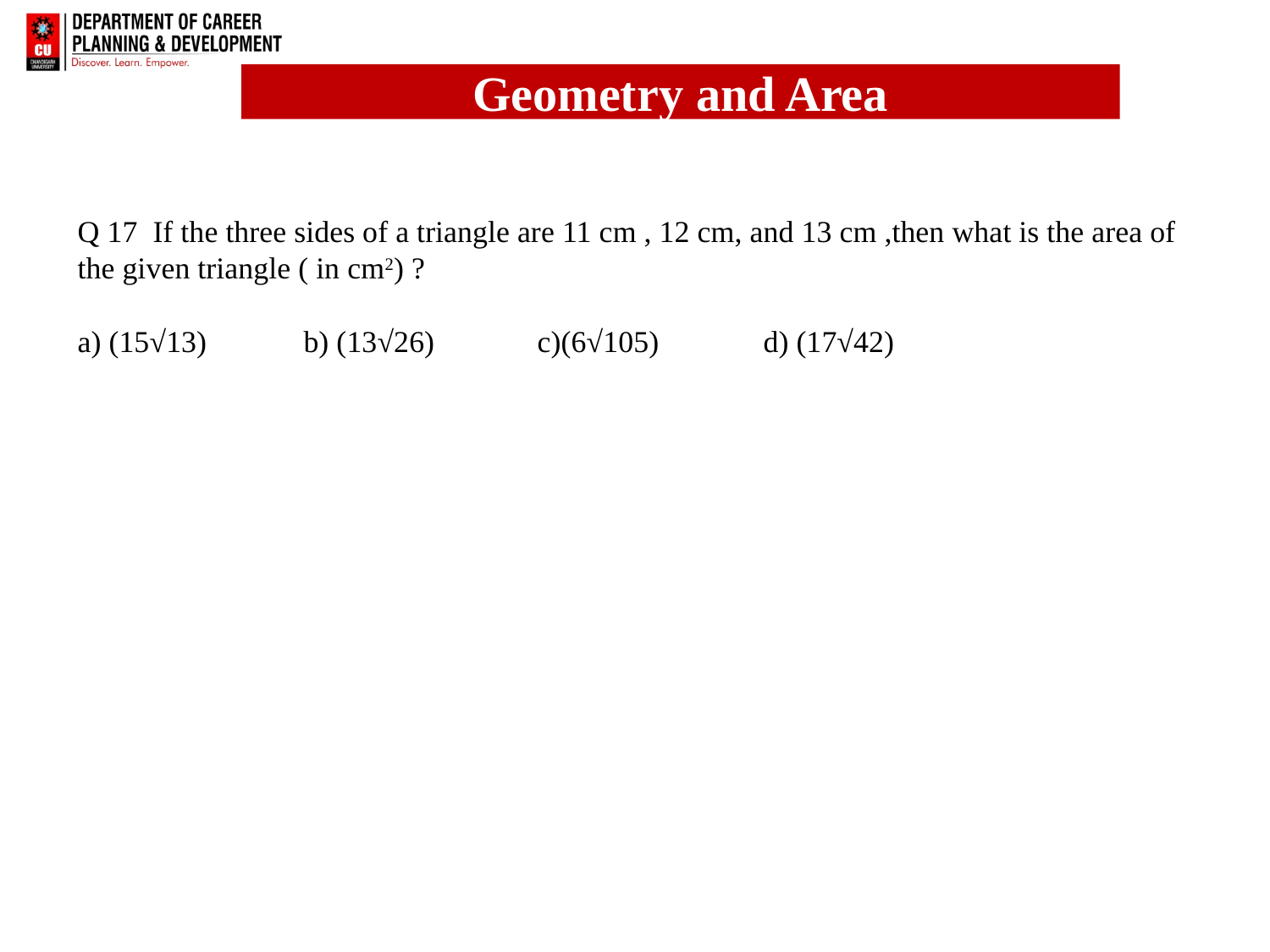

Q 17  If the three sides of a triangle are 11 cm , 12 cm, and 13 cm ,then what is the area of  the given triangle ( in cm2) ?

a) (15√13)  	 b) (13√26) 	   c)(6√105)  	    d) (17√42)